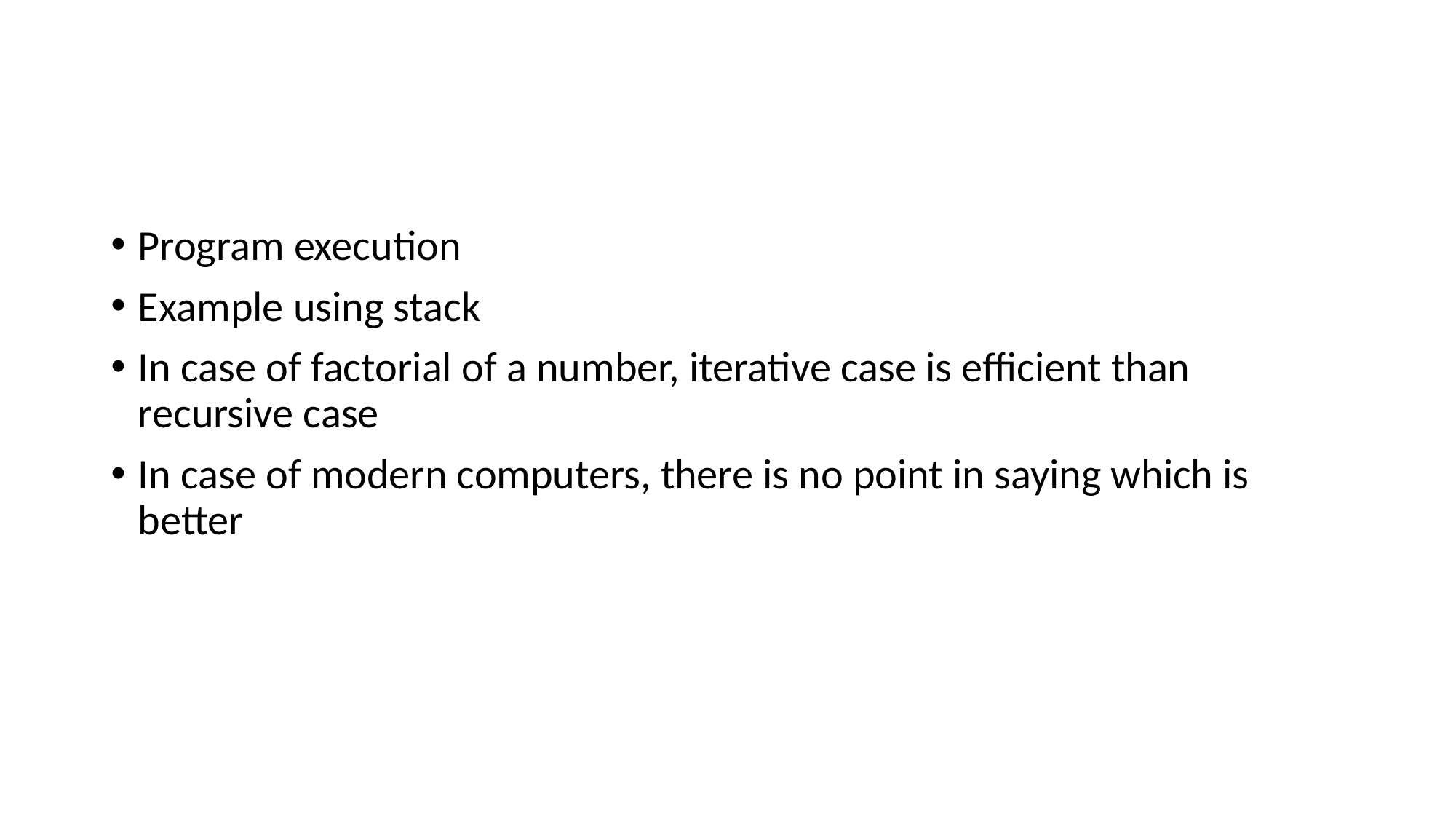

#
Program execution
Example using stack
In case of factorial of a number, iterative case is efficient than recursive case
In case of modern computers, there is no point in saying which is better